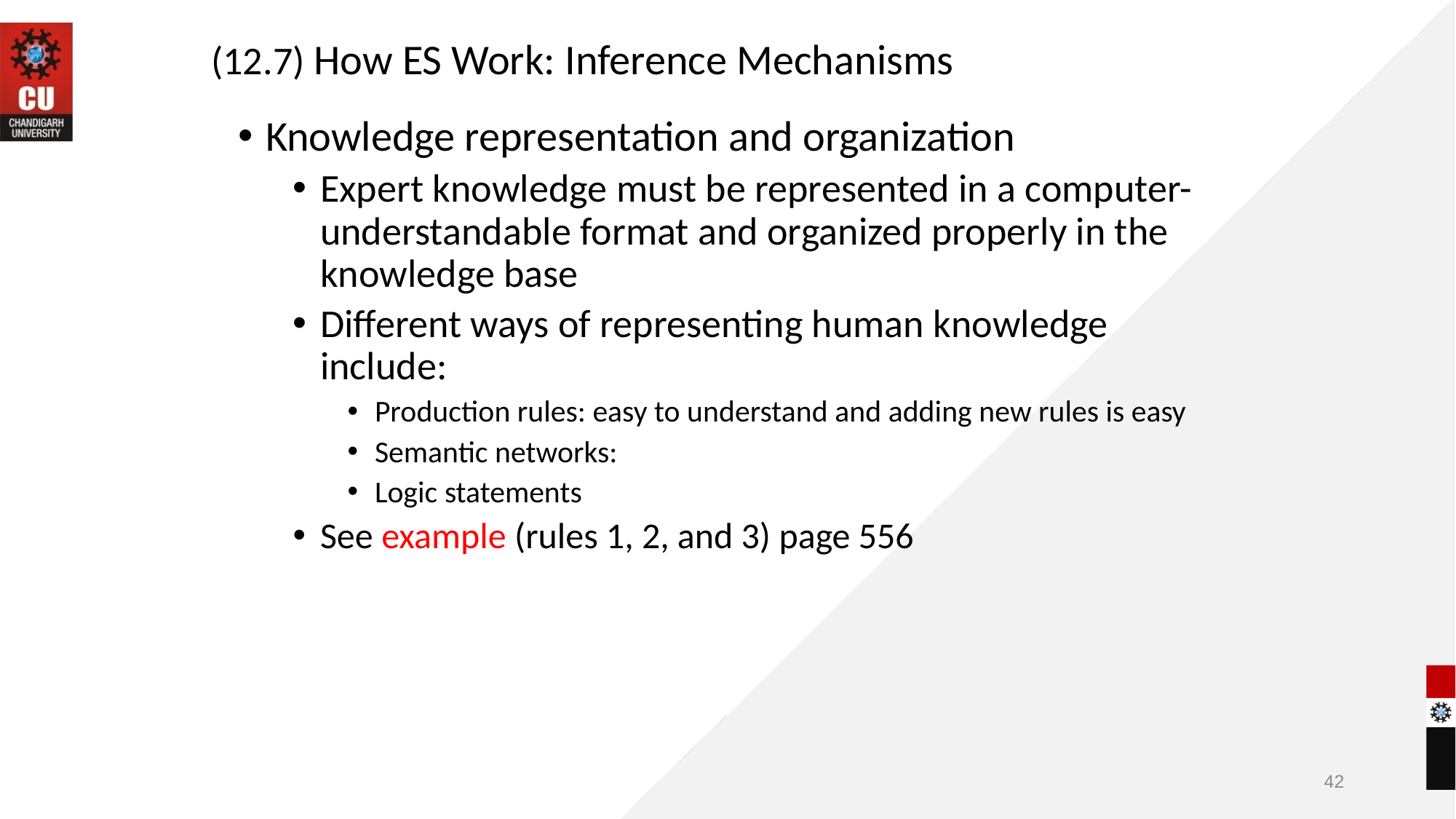

# (12.7) How ES Work: Inference Mechanisms
Knowledge representation and organization
Expert knowledge must be represented in a computer-understandable format and organized properly in the knowledge base
Different ways of representing human knowledge include:
Production rules: easy to understand and adding new rules is easy
Semantic networks:
Logic statements
See example (rules 1, 2, and 3) page 556
42